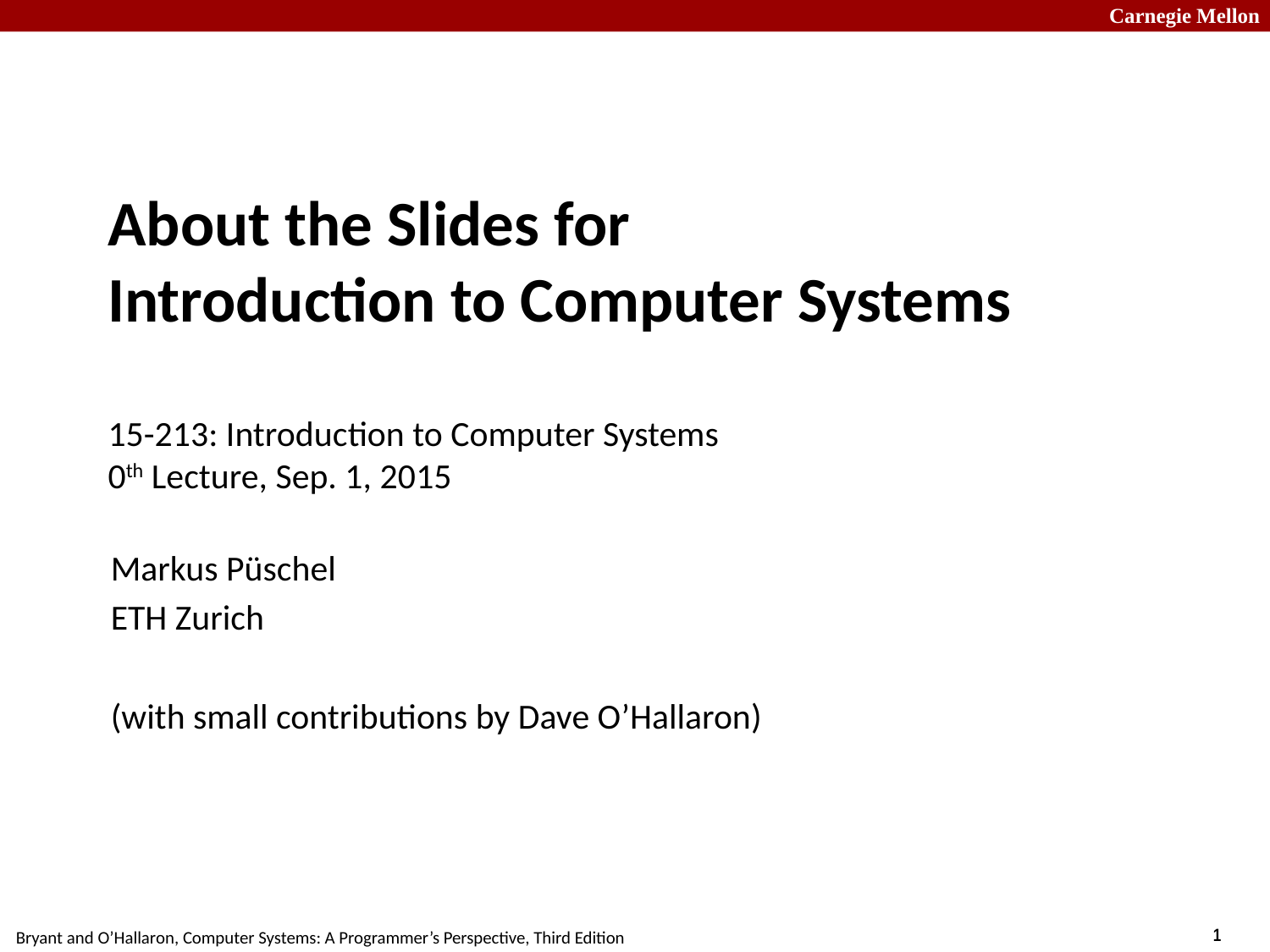

# About the Slides for Introduction to Computer Systems 15-213: Introduction to Computer Systems 0th Lecture, Sep. 1, 2015
Markus Püschel
ETH Zurich

(with small contributions by Dave O’Hallaron)